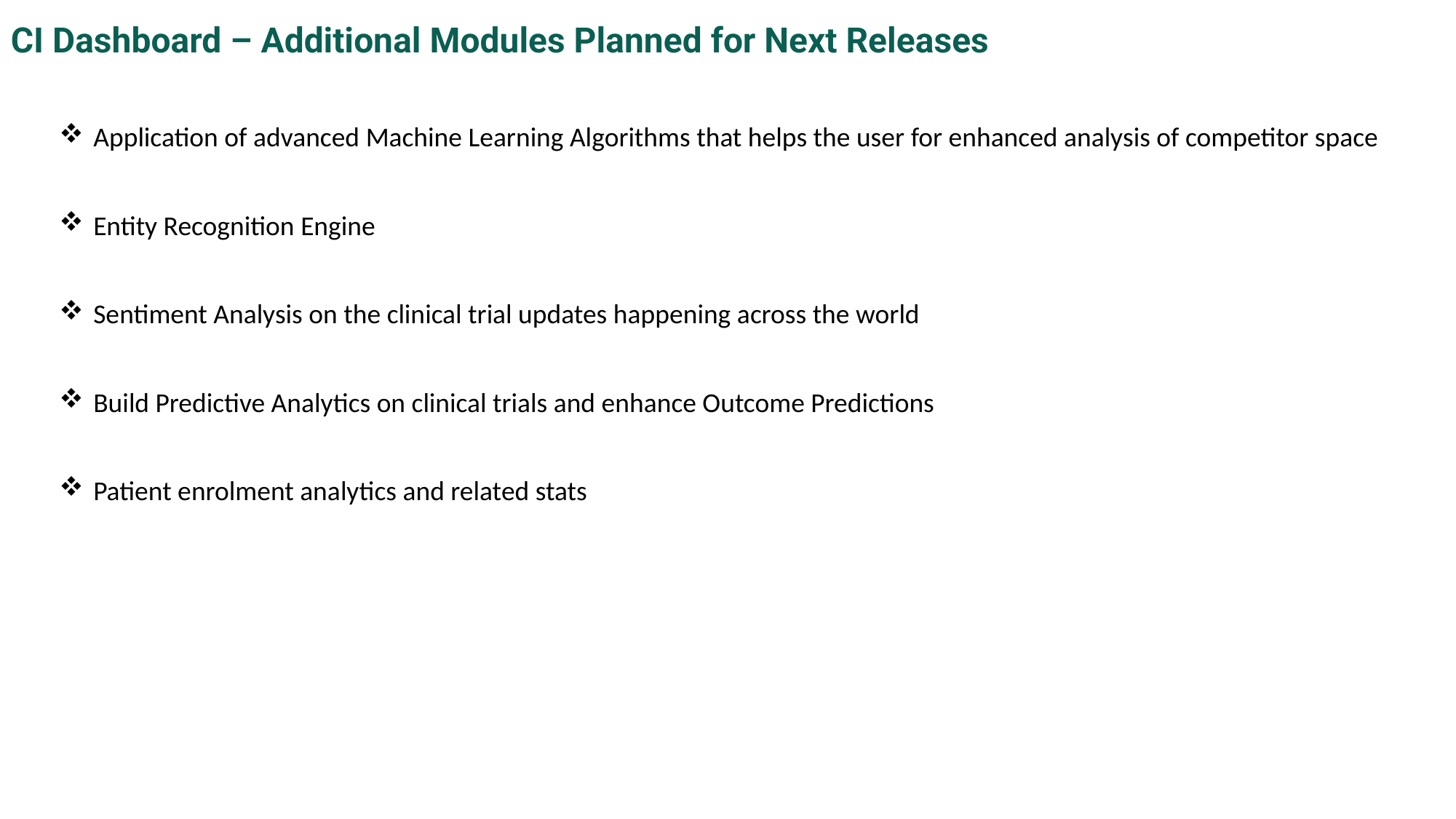

CI Dashboard – Additional Modules Planned for Next Releases

Application of advanced Machine Learning Algorithms that helps the user for enhanced analysis of competitor space

Entity Recognition Engine

Sentiment Analysis on the clinical trial updates happening across the world

Build Predictive Analytics on clinical trials and enhance Outcome Predictions

Patient enrolment analytics and related stats